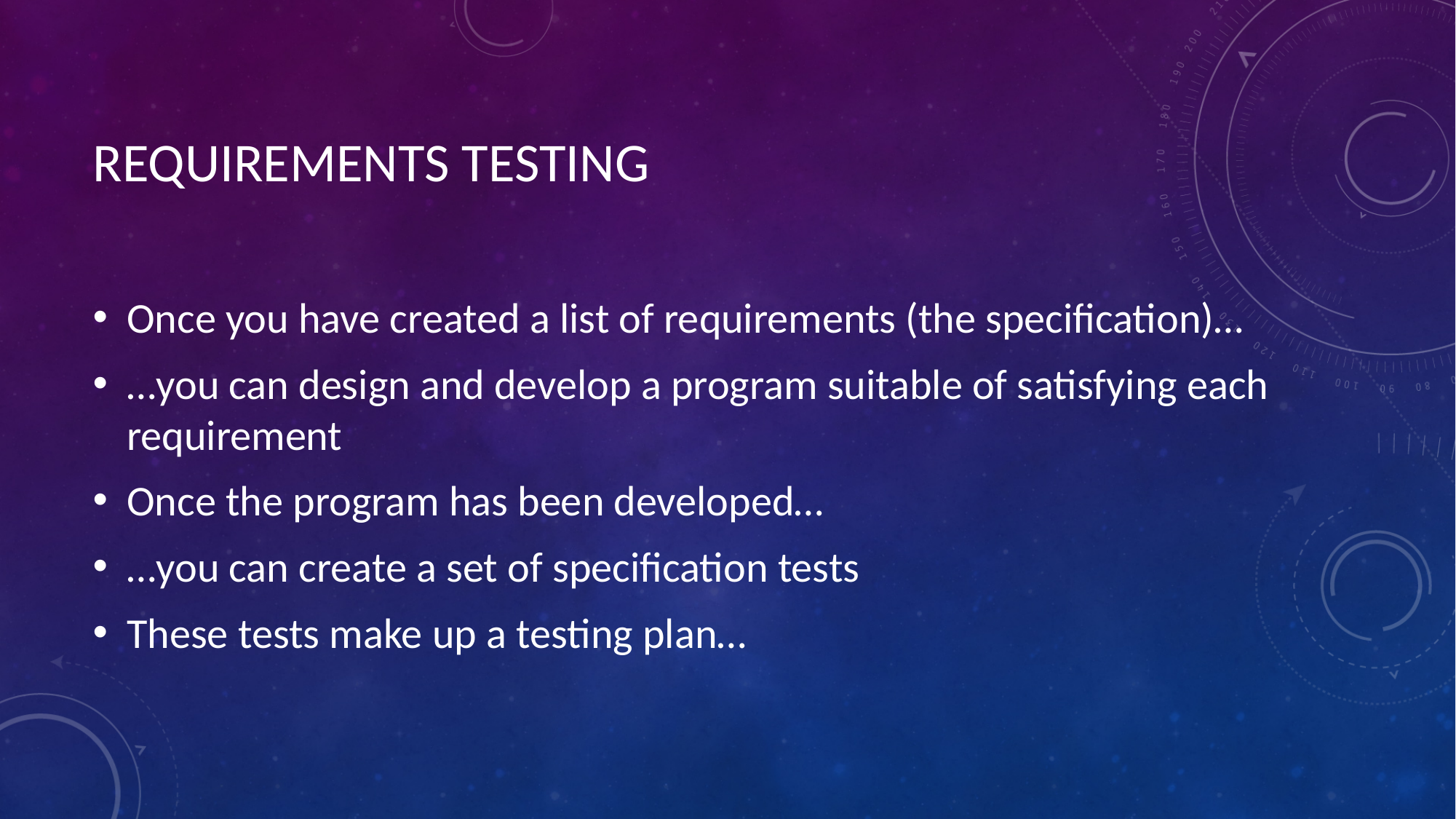

# Requirements testing
Once you have created a list of requirements (the specification)…
…you can design and develop a program suitable of satisfying each requirement
Once the program has been developed…
…you can create a set of specification tests
These tests make up a testing plan…